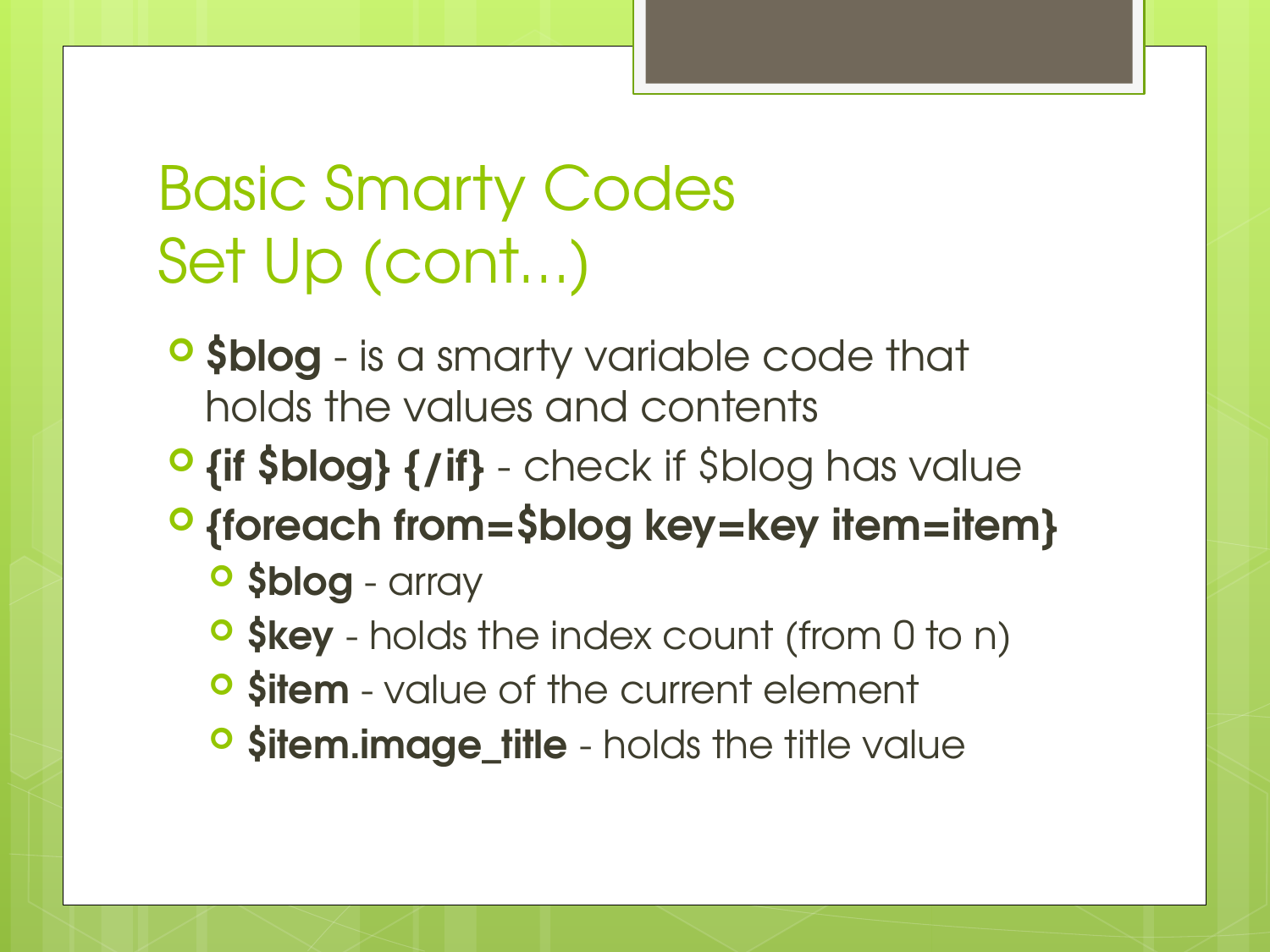

# Basic Smarty Codes Set Up (cont…)
$blog - is a smarty variable code that holds the values and contents
{if $blog} {/if} - check if $blog has value
{foreach from=$blog key=key item=item}
$blog - array
$key - holds the index count (from 0 to n)
$item - value of the current element
$item.image_title - holds the title value